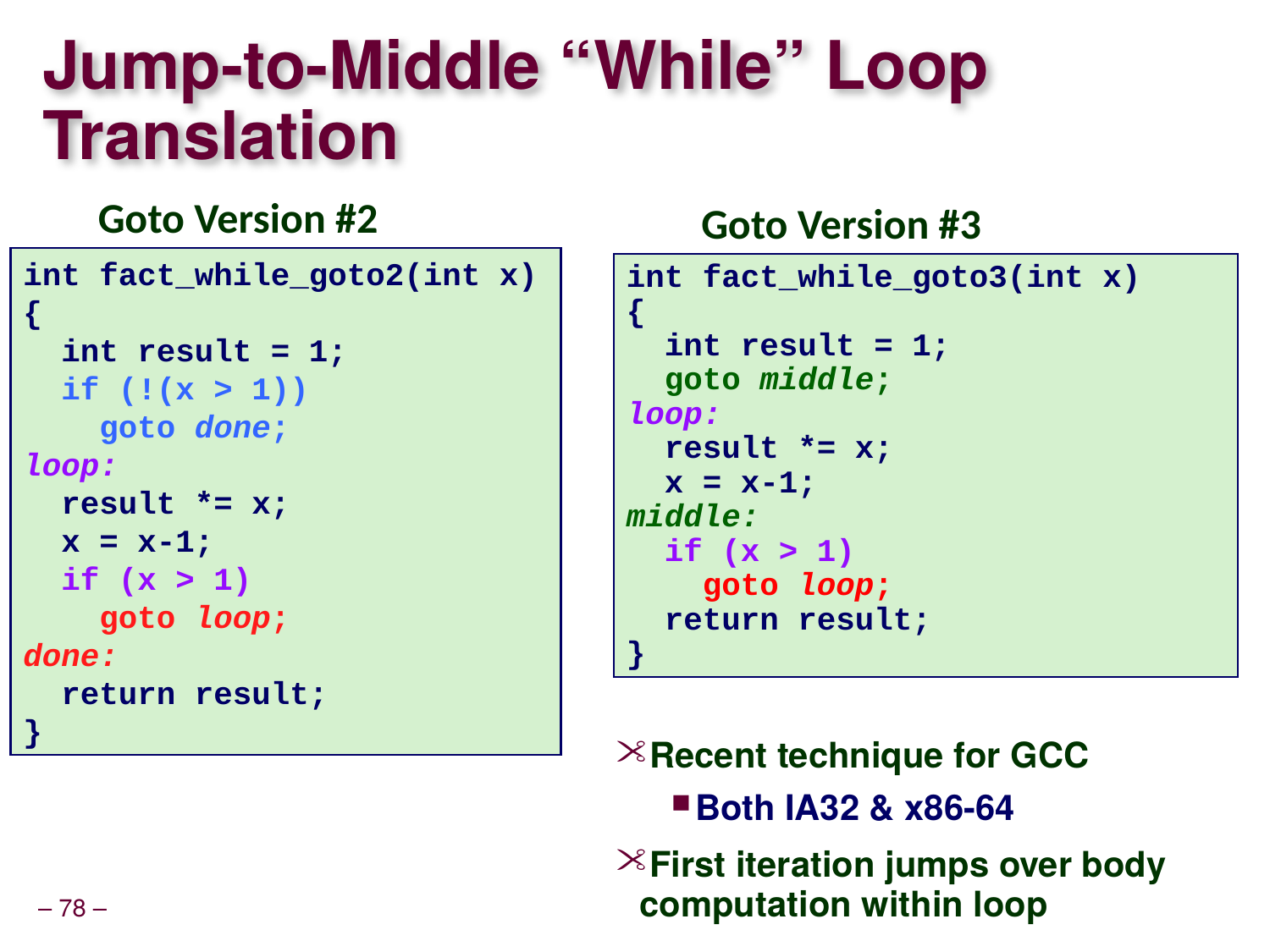

# Jump-to-Middle “While” Loop Translation
Goto Version #2
int fact_while_goto2(int x)
{
  int result = 1;
  if (!(x > 1))
    goto done;
loop:
  result *= x;
  x = x-1;
  if (x > 1)
    goto loop;
done:
  return result;
}
Goto Version #3
int fact_while_goto3(int x)
{
  int result = 1;
  goto middle;
loop:
  result *= x;
  x = x-1;
middle:
  if (x > 1)
    goto loop;
  return result;
}
Recent technique for GCC
Both IA32 & x86-64
First iteration jumps over body computation within loop